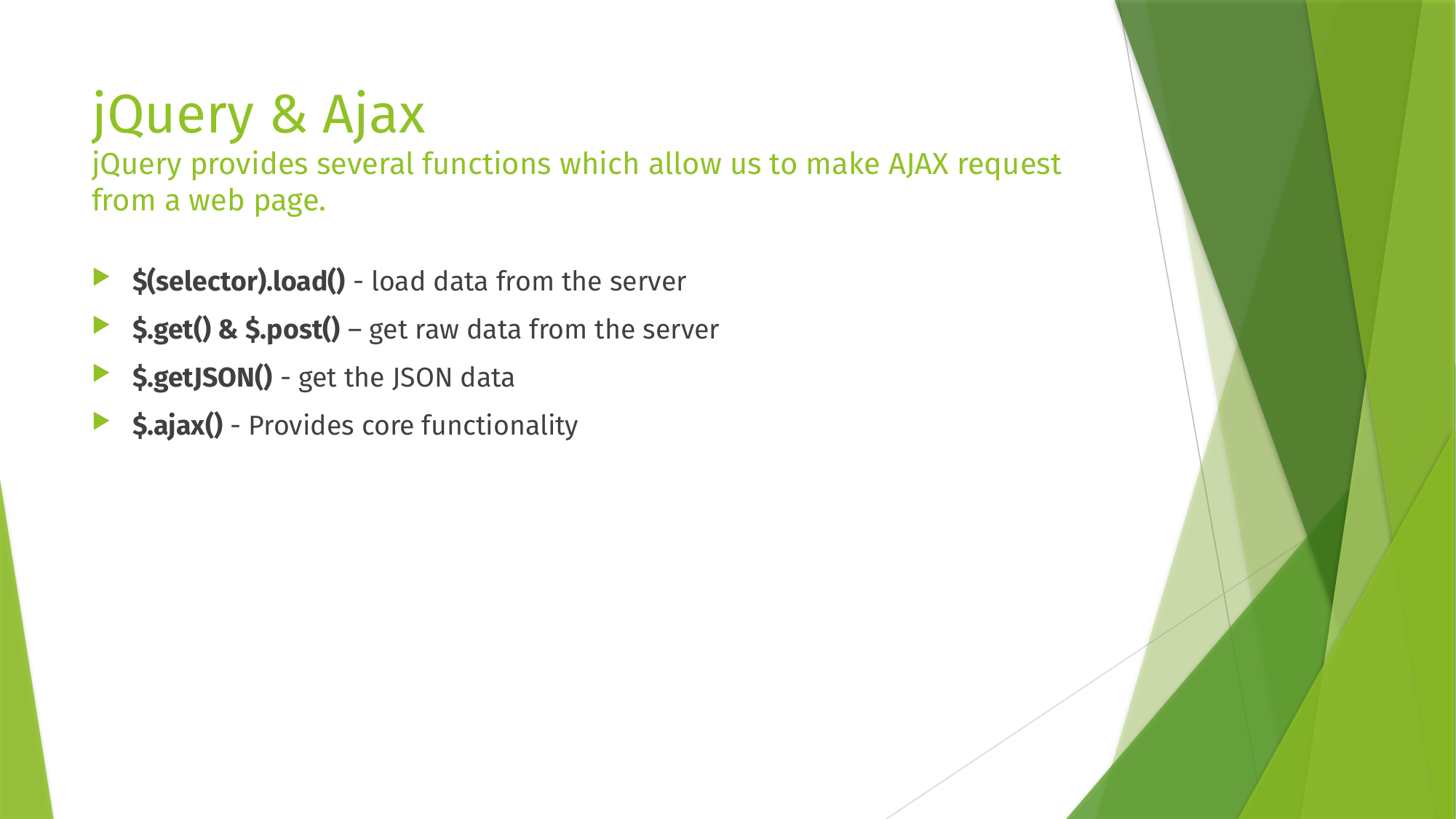

# jQuery & Ajax jQuery provides several functions which allow us to make AJAX request from a web page.
$(selector).load() - load data from the server
$.get() & $.post() – get raw data from the server
$.getJSON() - get the JSON data
$.ajax() - Provides core functionality